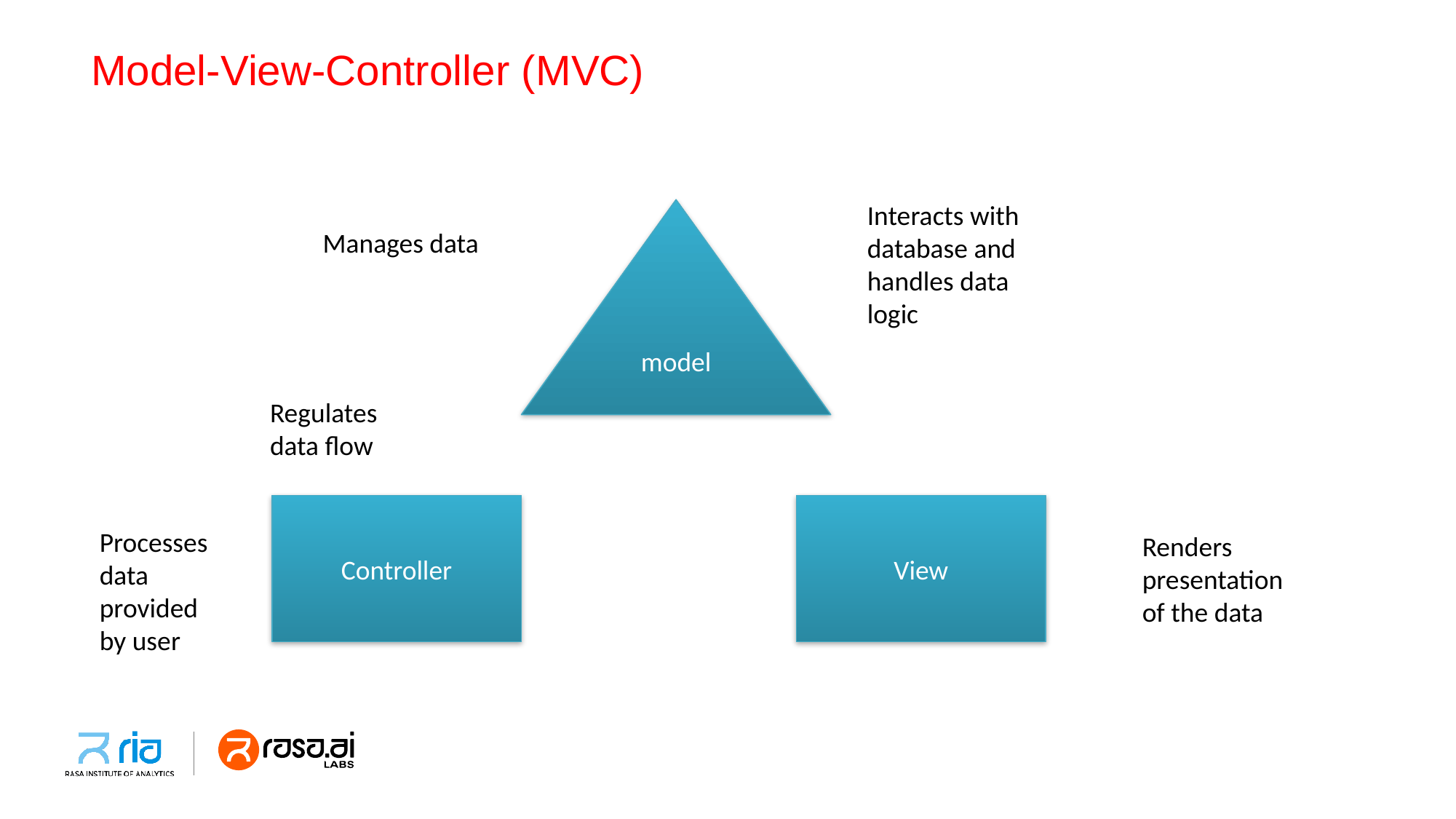

# Model-View-Controller (MVC)
Interacts with
database and
handles data
logic
model
Manages data
Regulates
data flow
Controller
View
Processes
data provided
by user
Renders
presentation
of the data